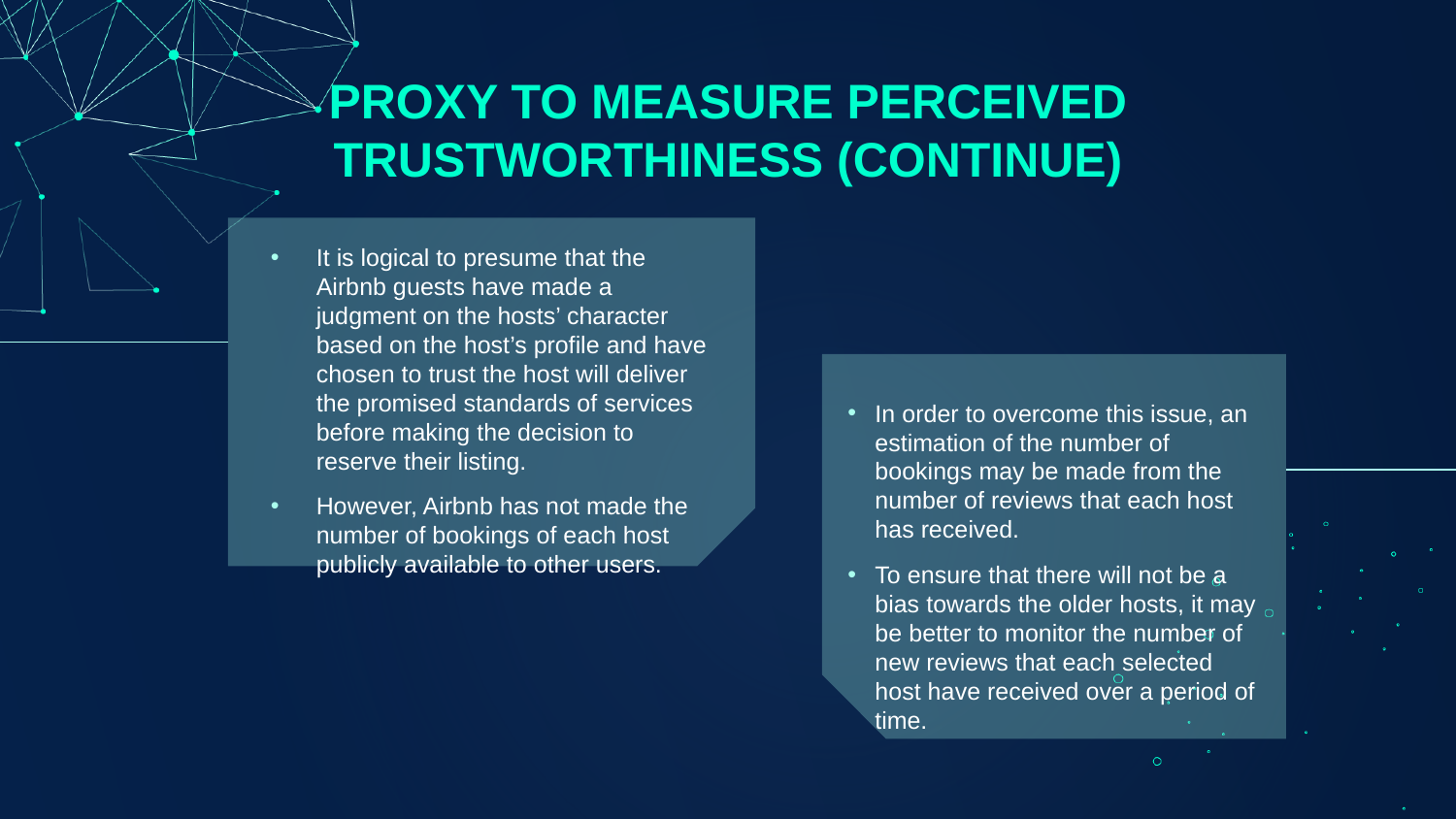

# PROXY TO MEASURE PERCEIVED TRUSTWORTHINESS (CONTINUE)

It is logical to presume that the Airbnb guests have made a judgment on the hosts’ character based on the host’s profile and have chosen to trust the host will deliver the promised standards of services before making the decision to reserve their listing.
However, Airbnb has not made the number of bookings of each host publicly available to other users.

In order to overcome this issue, an estimation of the number of bookings may be made from the number of reviews that each host has received.
To ensure that there will not be a bias towards the older hosts, it may be better to monitor the number of new reviews that each selected host have received over a period of time.